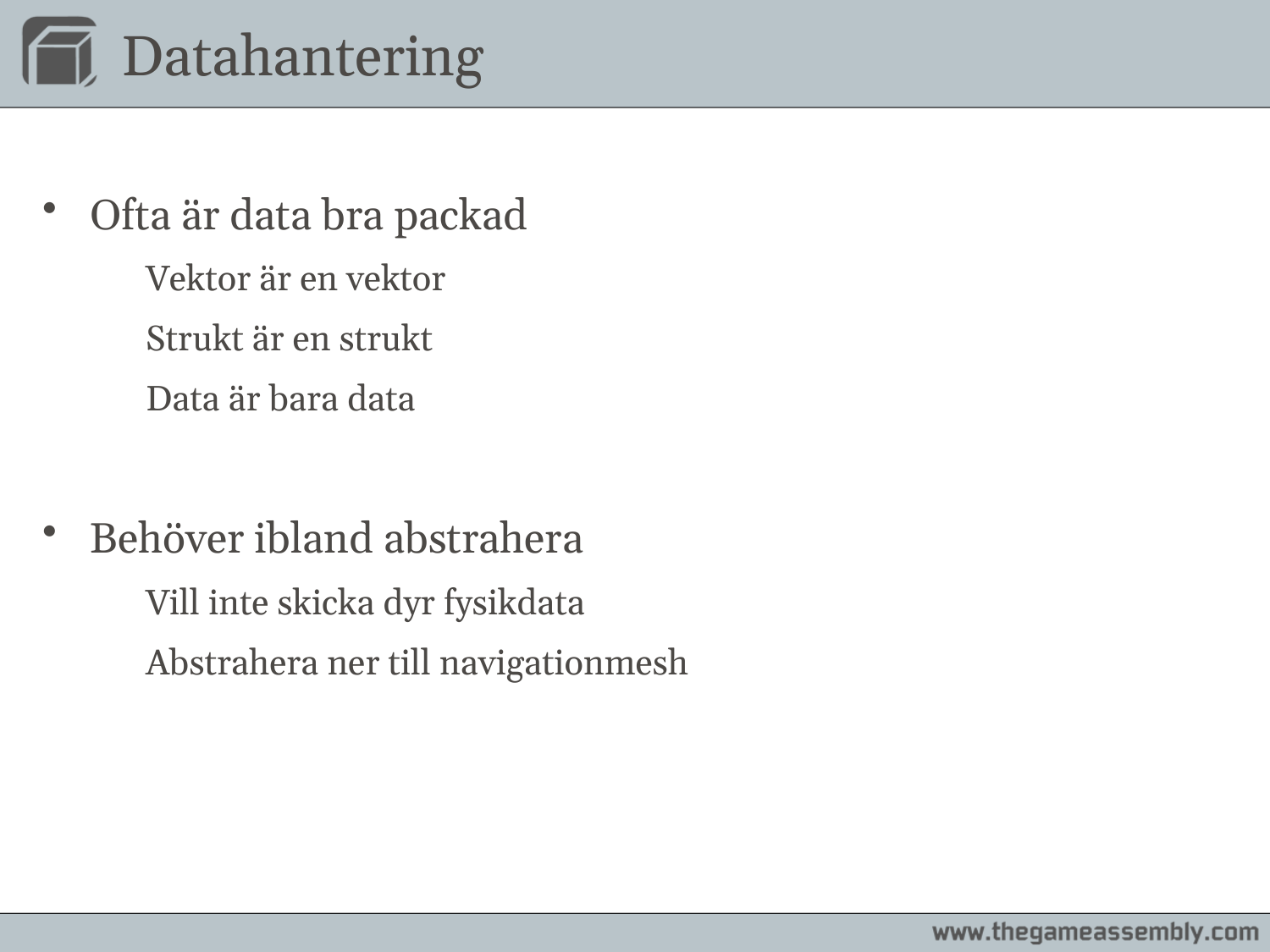

# Datahantering

Ofta är data bra packad
	Vektor är en vektor
	Strukt är en strukt
	Data är bara data

Behöver ibland abstrahera
	Vill inte skicka dyr fysikdata
	Abstrahera ner till navigationmesh